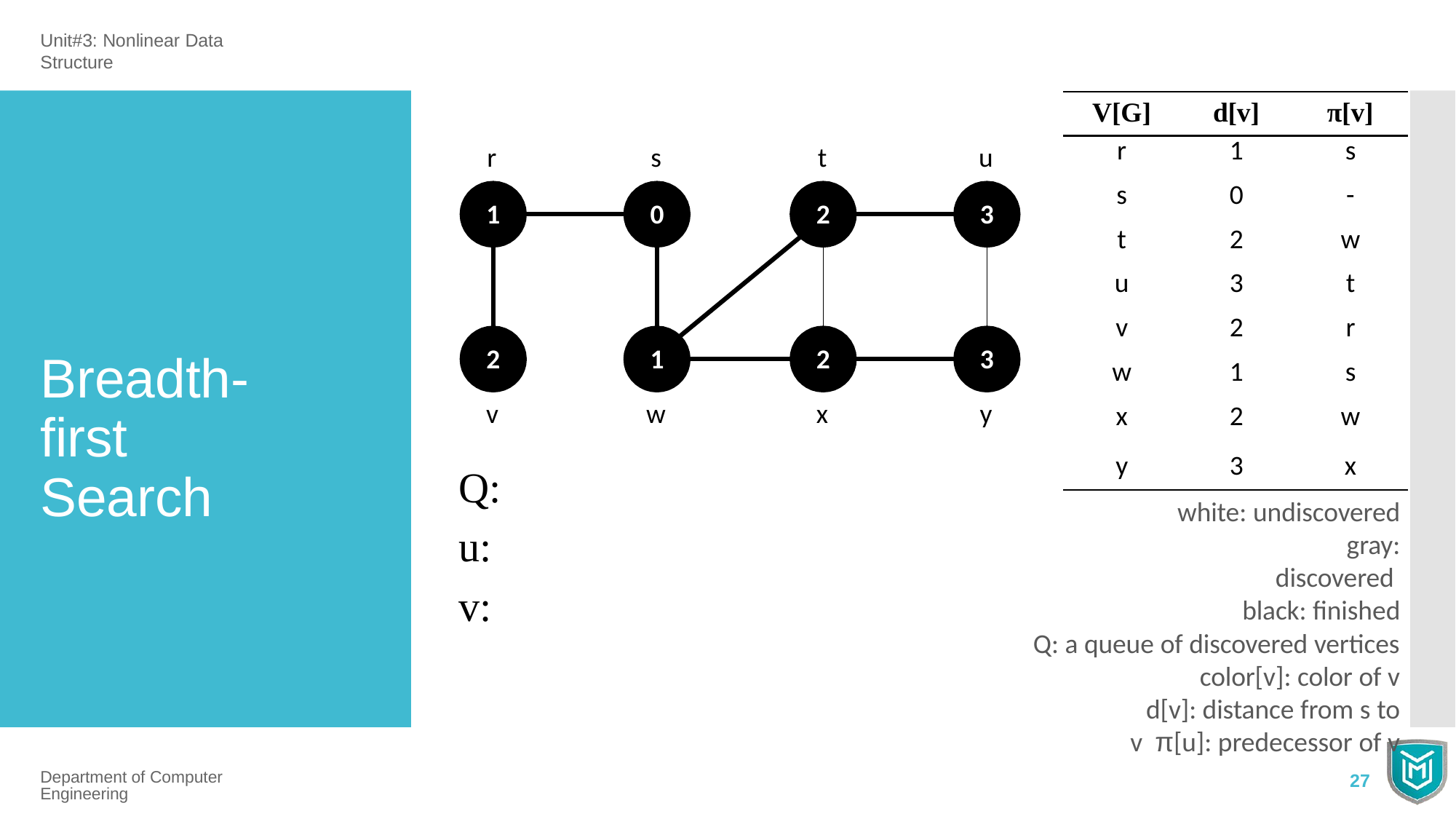

Unit#3: Nonlinear Data Structure

| V[G] | d[v] | π[v] |
| --- | --- | --- |
| r | 1 | s |
| s | 0 | - |
| t | 2 | w |
| u | 3 | t |
| v | 2 | r |
| w | 1 | s |
| x | 2 | w |
| y | 3 | x |
r
s
t
u

1
0
2
3

2
1
2
3
Breadth-ﬁrst  Search
v
w
x
y
Q:
u:
v:
white: undiscovered  gray: discovered  black: finished
Q: a queue of discovered vertices
color[v]: color of v  d[v]: distance from s to v  π[u]: predecessor of v
Department of Computer Engineering
27